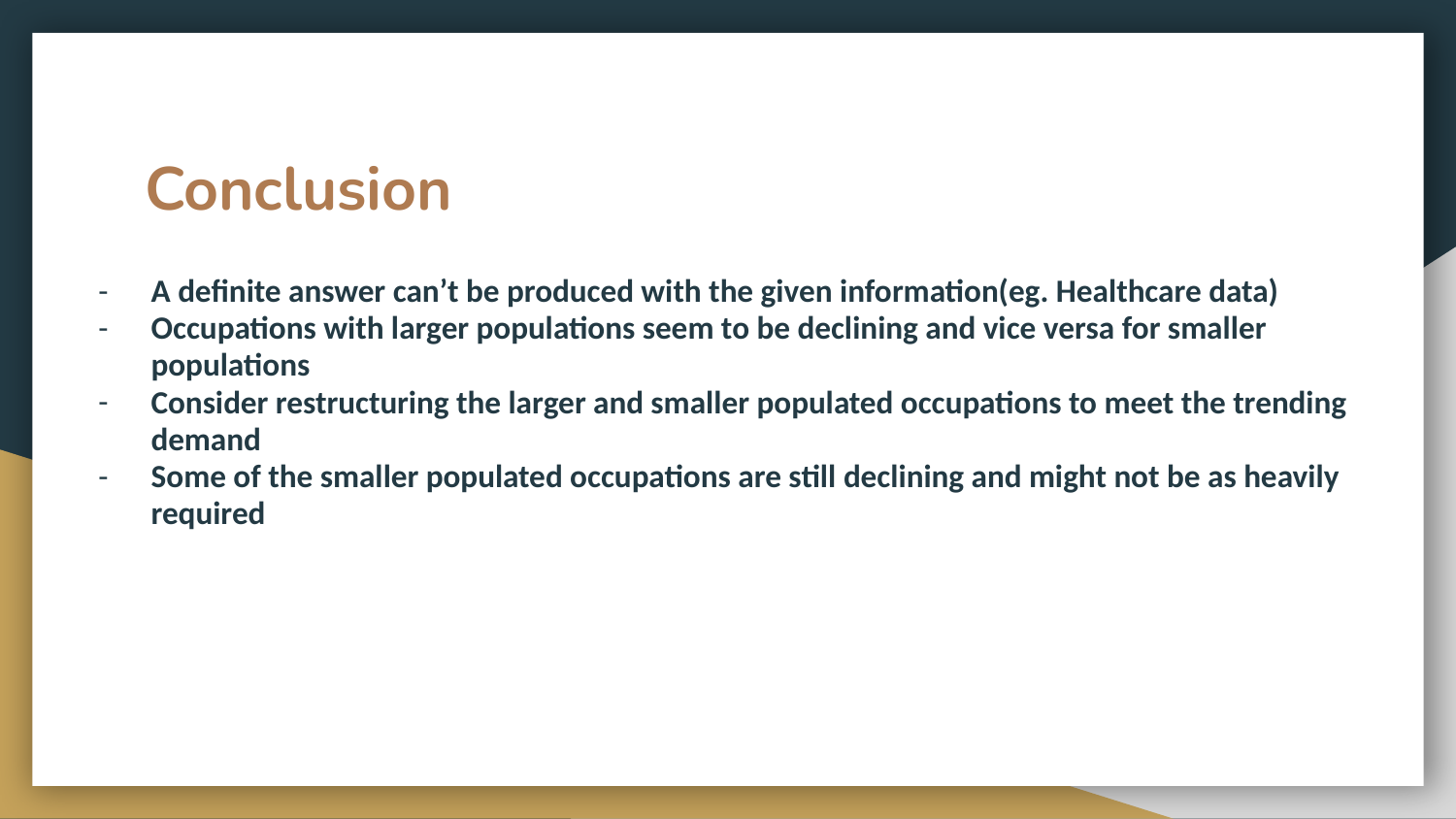

# Conclusion
A definite answer can’t be produced with the given information(eg. Healthcare data)
Occupations with larger populations seem to be declining and vice versa for smaller populations
Consider restructuring the larger and smaller populated occupations to meet the trending demand
Some of the smaller populated occupations are still declining and might not be as heavily required